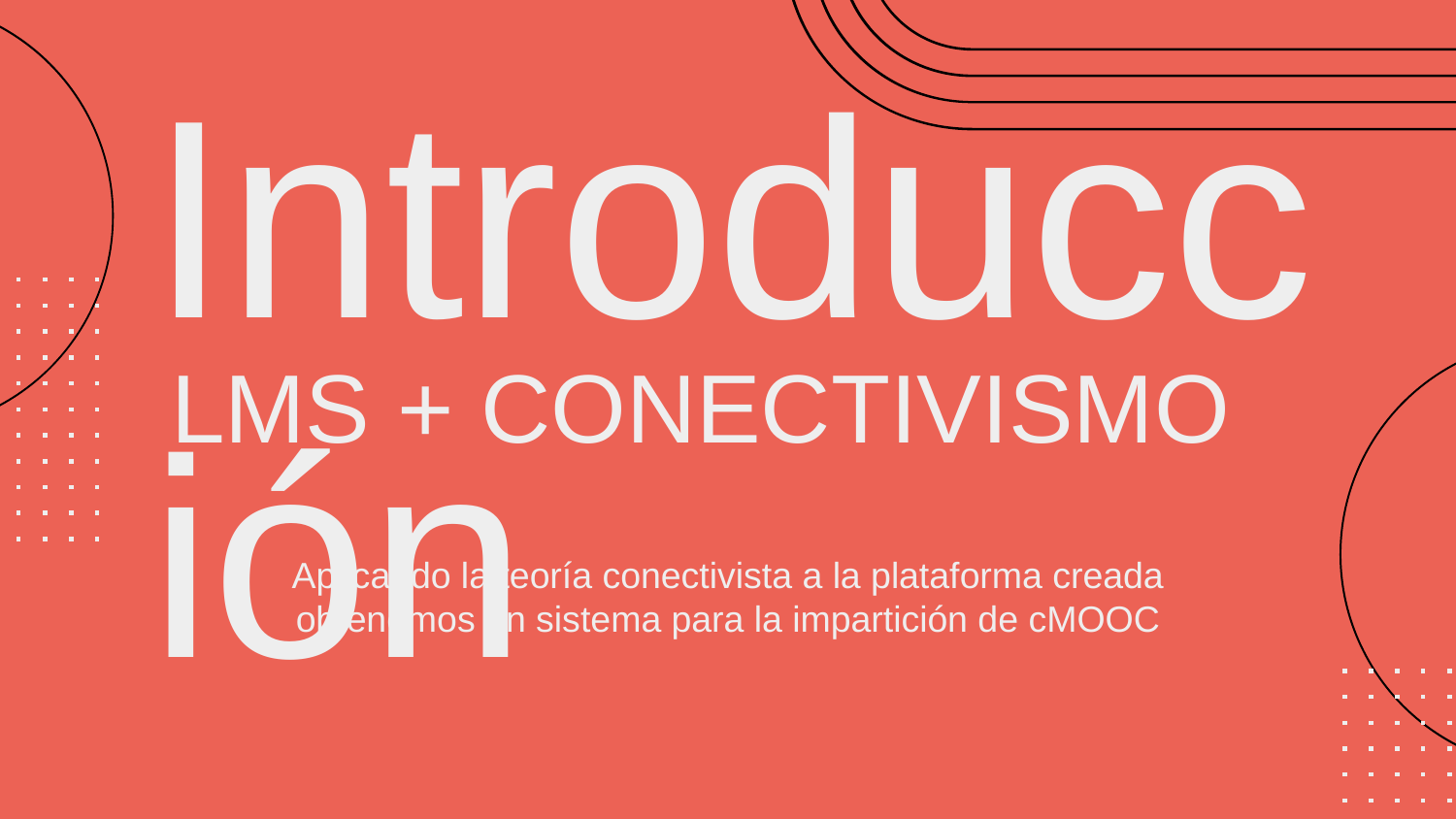

Introducción
# LMS + CONECTIVISMO
Aplicando la teoría conectivista a la plataforma creada obtenemos un sistema para la impartición de cMOOC